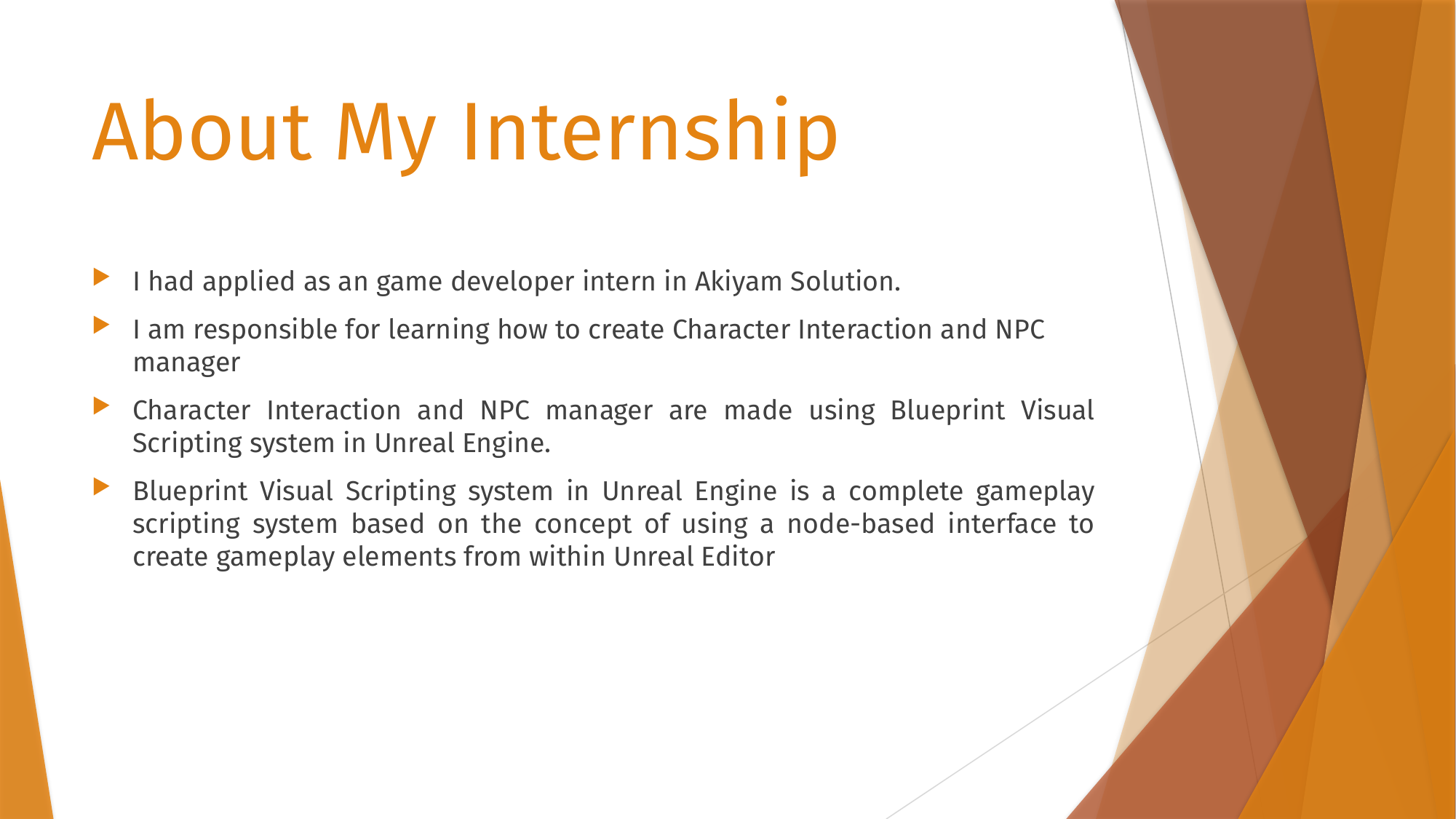

# About My Internship
I had applied as an game developer intern in Akiyam Solution.
I am responsible for learning how to create Character Interaction and NPC manager
Character Interaction and NPC manager are made using Blueprint Visual Scripting system in Unreal Engine.
Blueprint Visual Scripting system in Unreal Engine is a complete gameplay scripting system based on the concept of using a node-based interface to create gameplay elements from within Unreal Editor